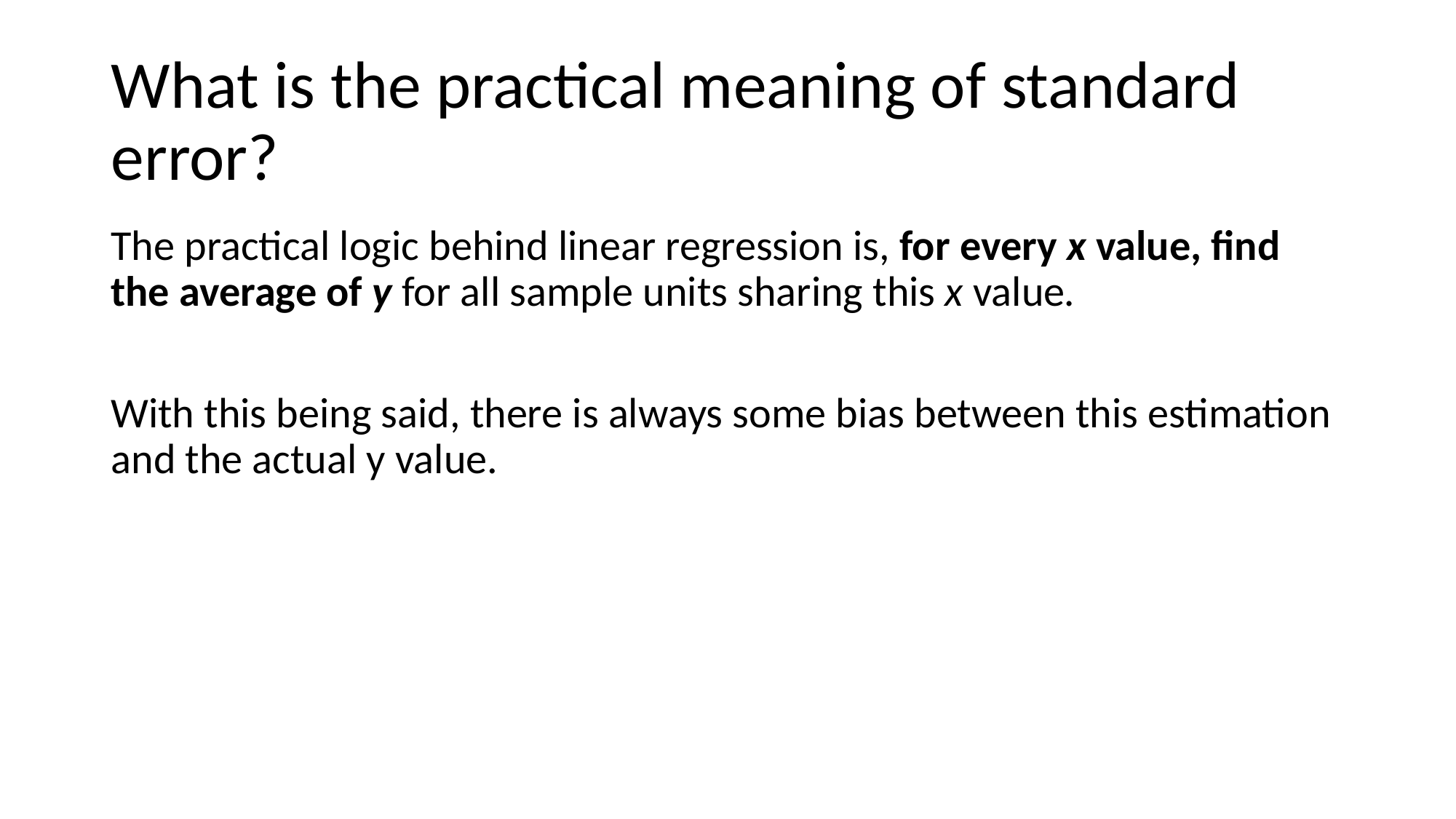

# What is the practical meaning of standard error?
The practical logic behind linear regression is, for every x value, find the average of y for all sample units sharing this x value.

With this being said, there is always some bias between this estimation and the actual y value.